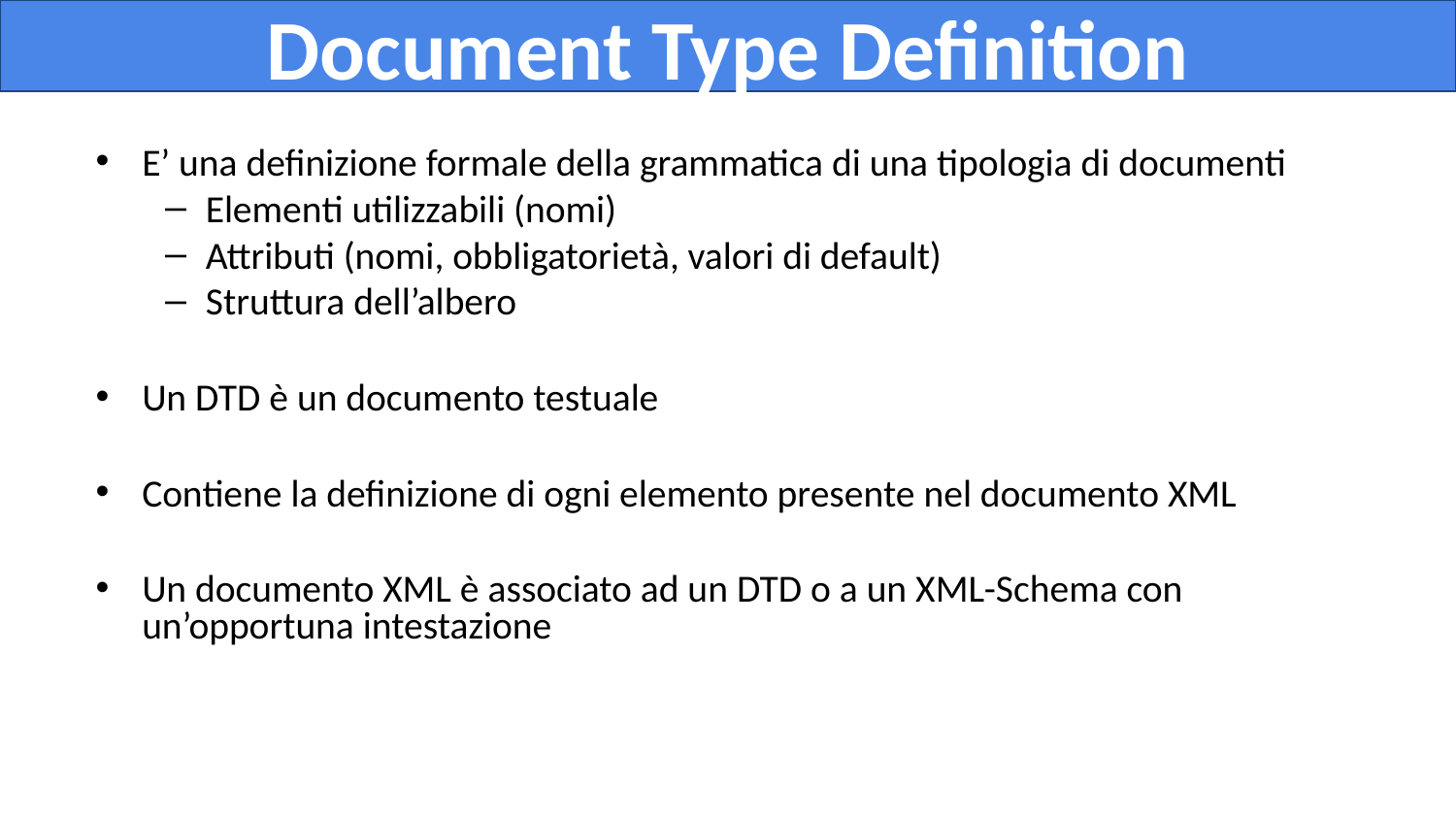

Document Type Definition
E’ una definizione formale della grammatica di una tipologia di documenti
Elementi utilizzabili (nomi)
Attributi (nomi, obbligatorietà, valori di default)
Struttura dell’albero

Un DTD è un documento testuale

Contiene la definizione di ogni elemento presente nel documento XML

Un documento XML è associato ad un DTD o a un XML-Schema con un’opportuna intestazione